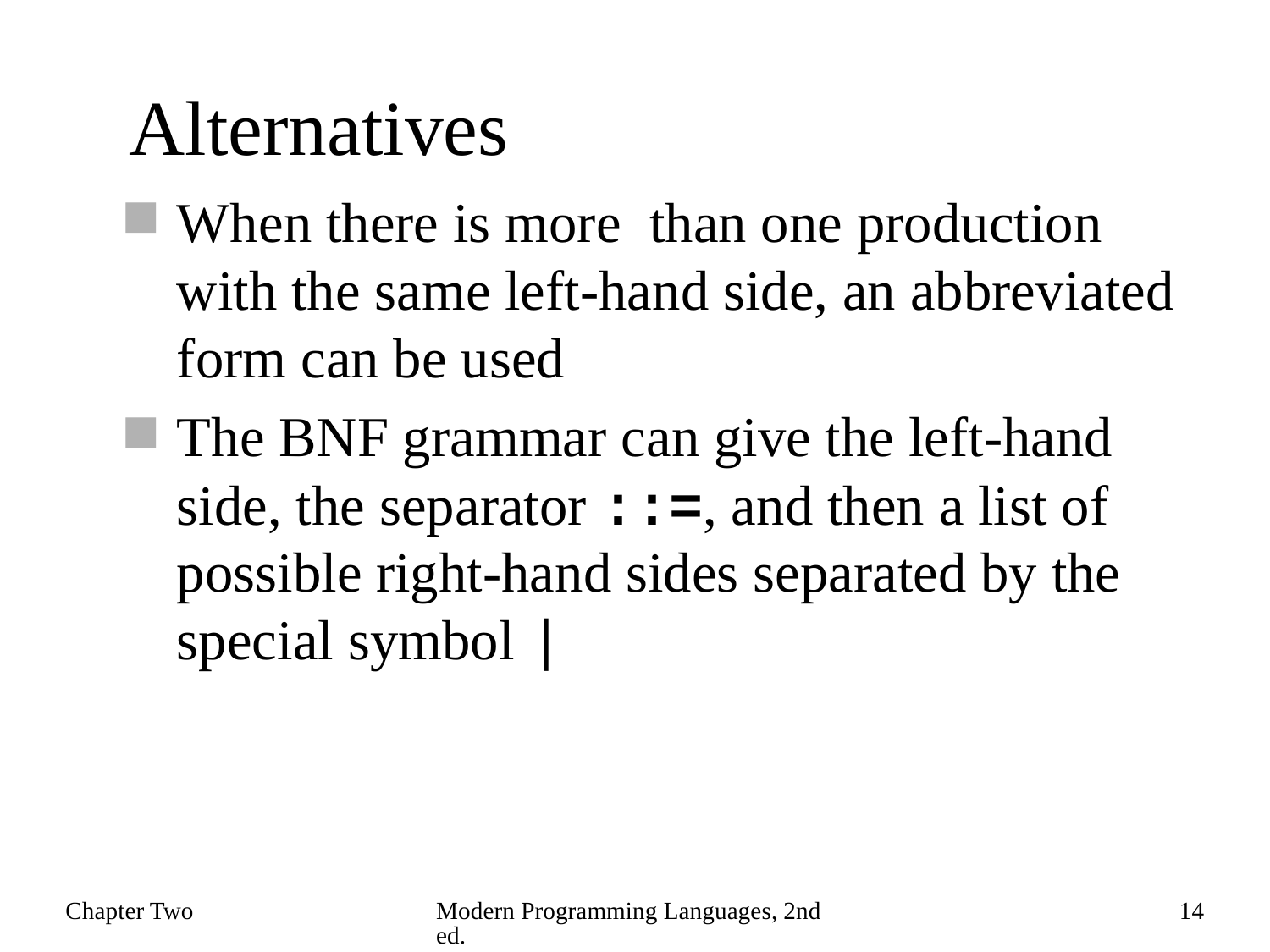

# Alternatives
When there is more  than one production with the same left-hand side, an abbreviated form can be used
The BNF grammar can give the left-hand side, the separator ::=, and then a list of possible right-hand sides separated by the special symbol |
Chapter Two
Modern Programming Languages, 2nd ed.
14